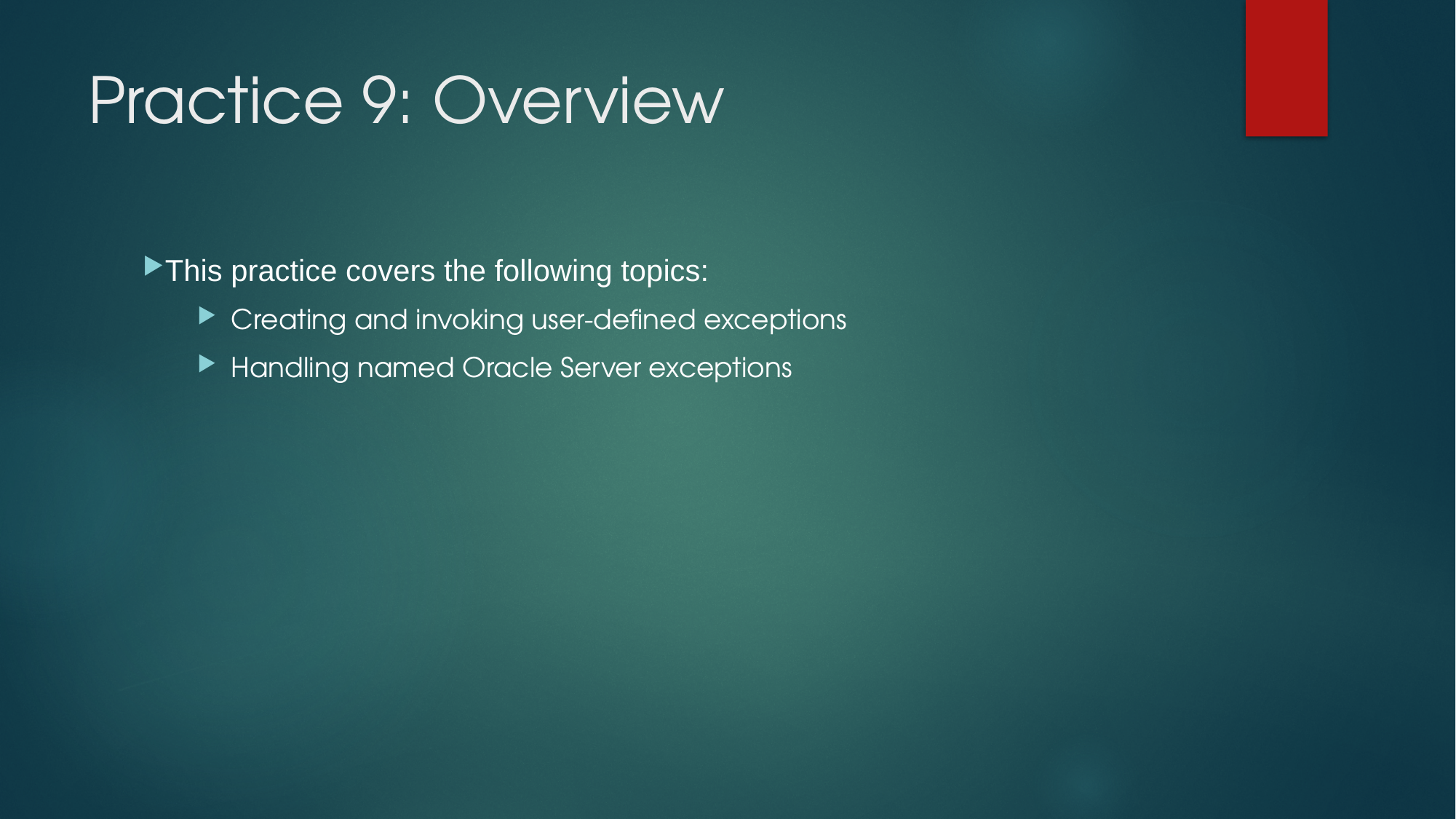

# Practice 9: Overview
This practice covers the following topics:
Creating and invoking user-defined exceptions
Handling named Oracle Server exceptions